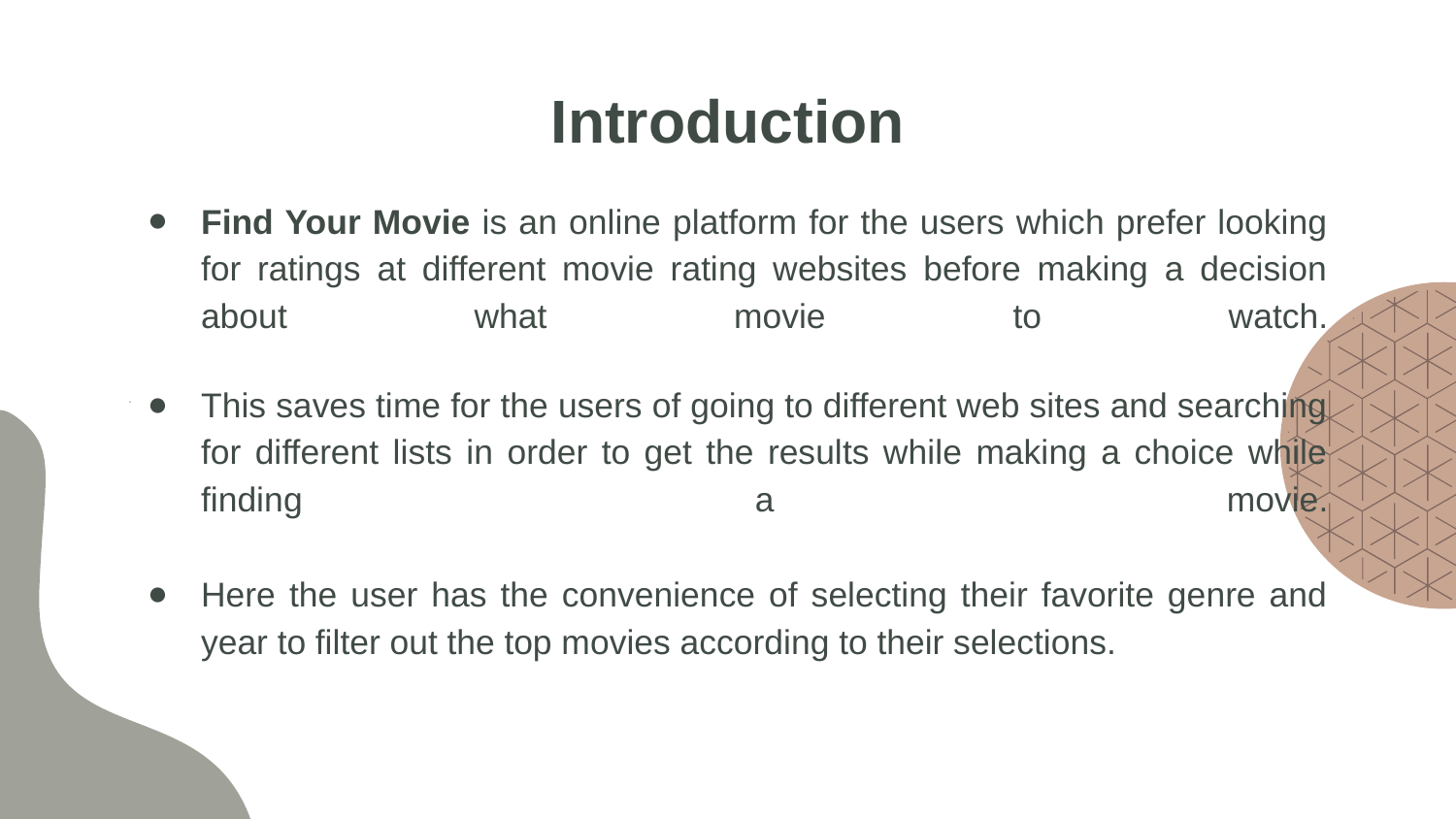

# Introduction
Find Your Movie is an online platform for the users which prefer looking for ratings at different movie rating websites before making a decision about what movie to watch.
This saves time for the users of going to different web sites and searching for different lists in order to get the results while making a choice while finding a movie.
Here the user has the convenience of selecting their favorite genre and year to filter out the top movies according to their selections.